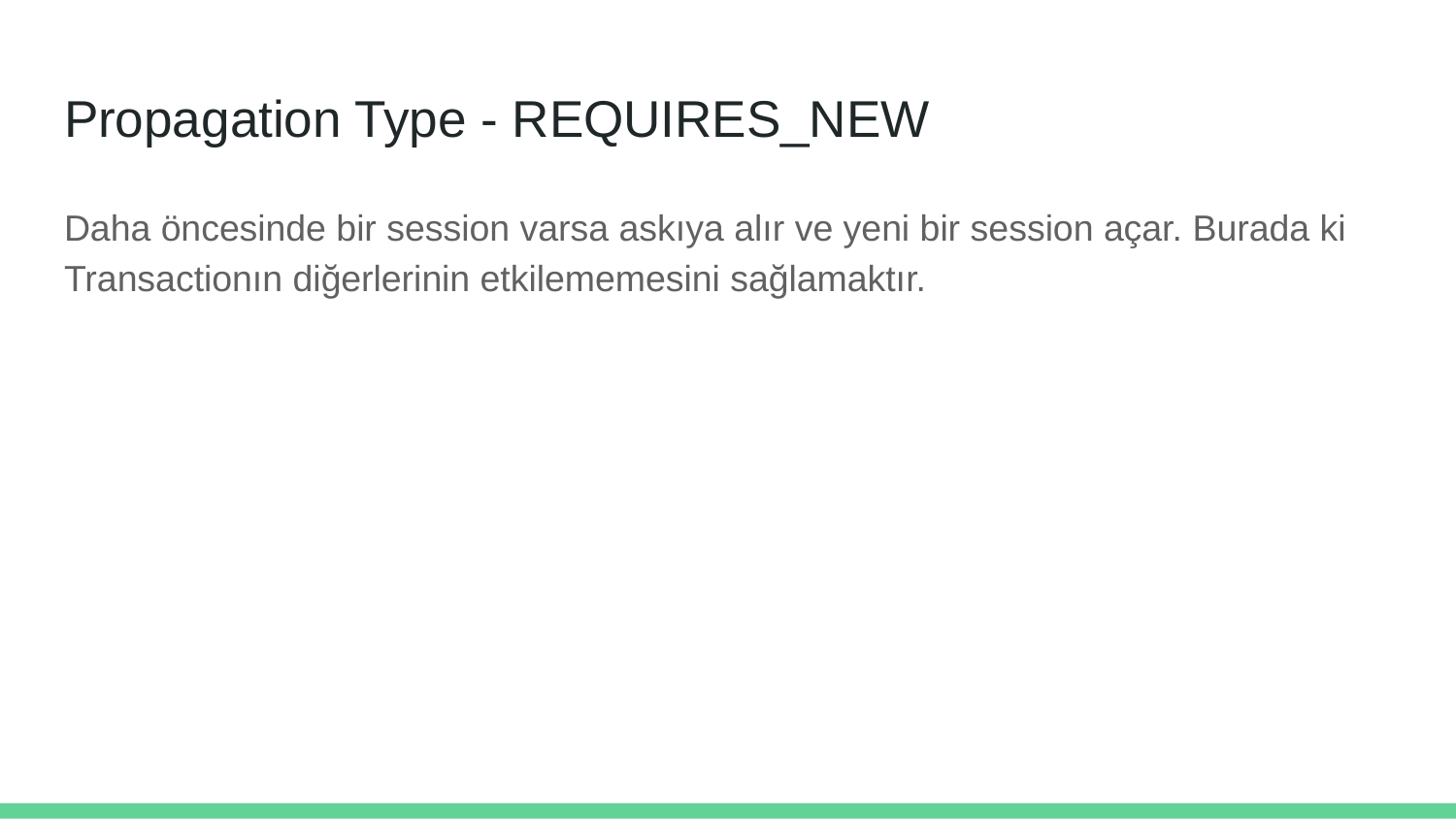

# Propagation Type - REQUIRES_NEW

Daha öncesinde bir session varsa askıya alır ve yeni bir session açar. Burada ki Transactionın diğerlerinin etkilememesini sağlamaktır.